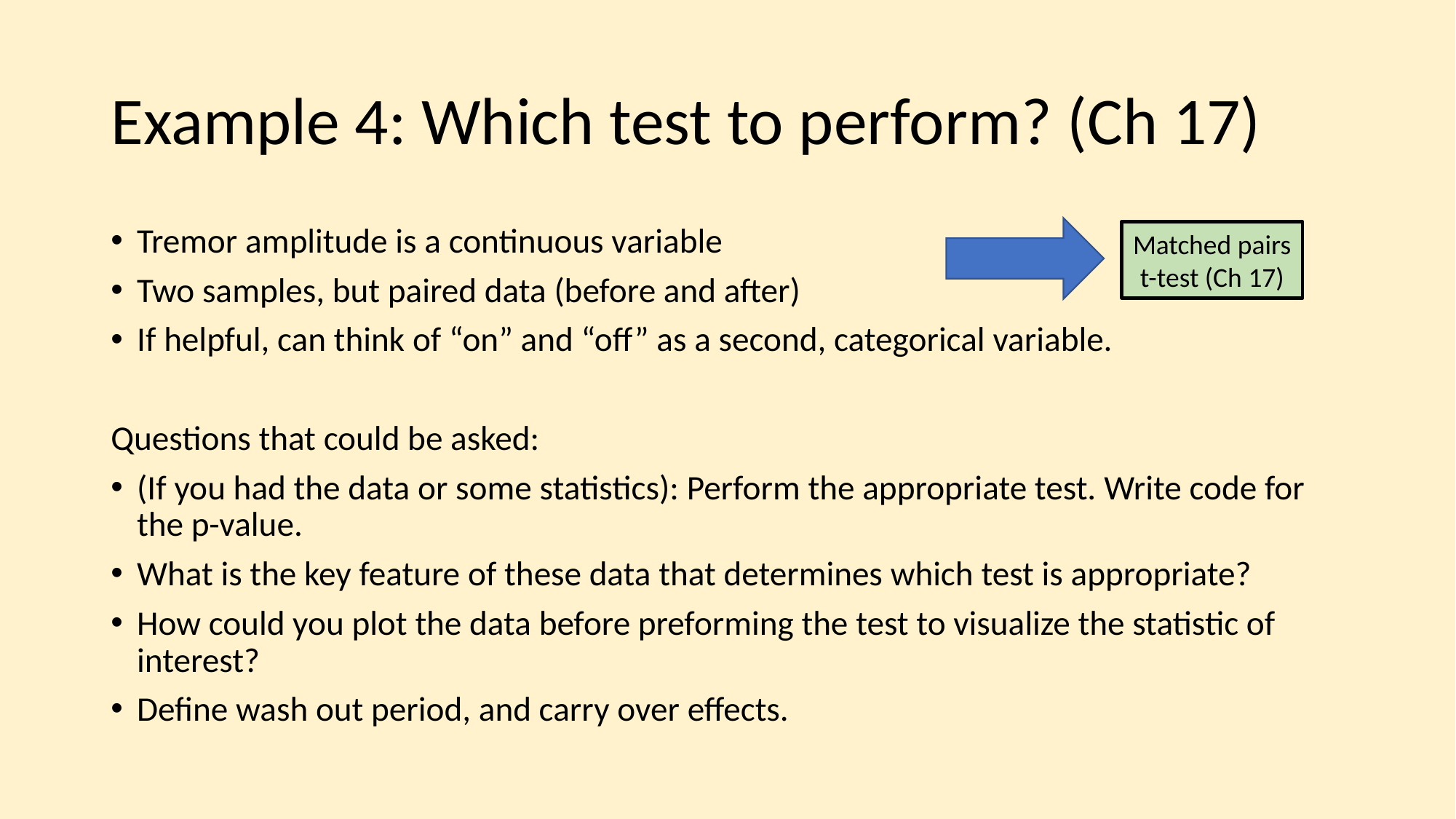

# Example 4: Which test to perform? (Ch 17)
Tremor amplitude is a continuous variable
Two samples, but paired data (before and after)
If helpful, can think of “on” and “off” as a second, categorical variable.

Questions that could be asked:
(If you had the data or some statistics): Perform the appropriate test. Write code for the p-value.
What is the key feature of these data that determines which test is appropriate?
How could you plot the data before preforming the test to visualize the statistic of interest?
Define wash out period, and carry over effects.

Matched pairs t-test (Ch 17)